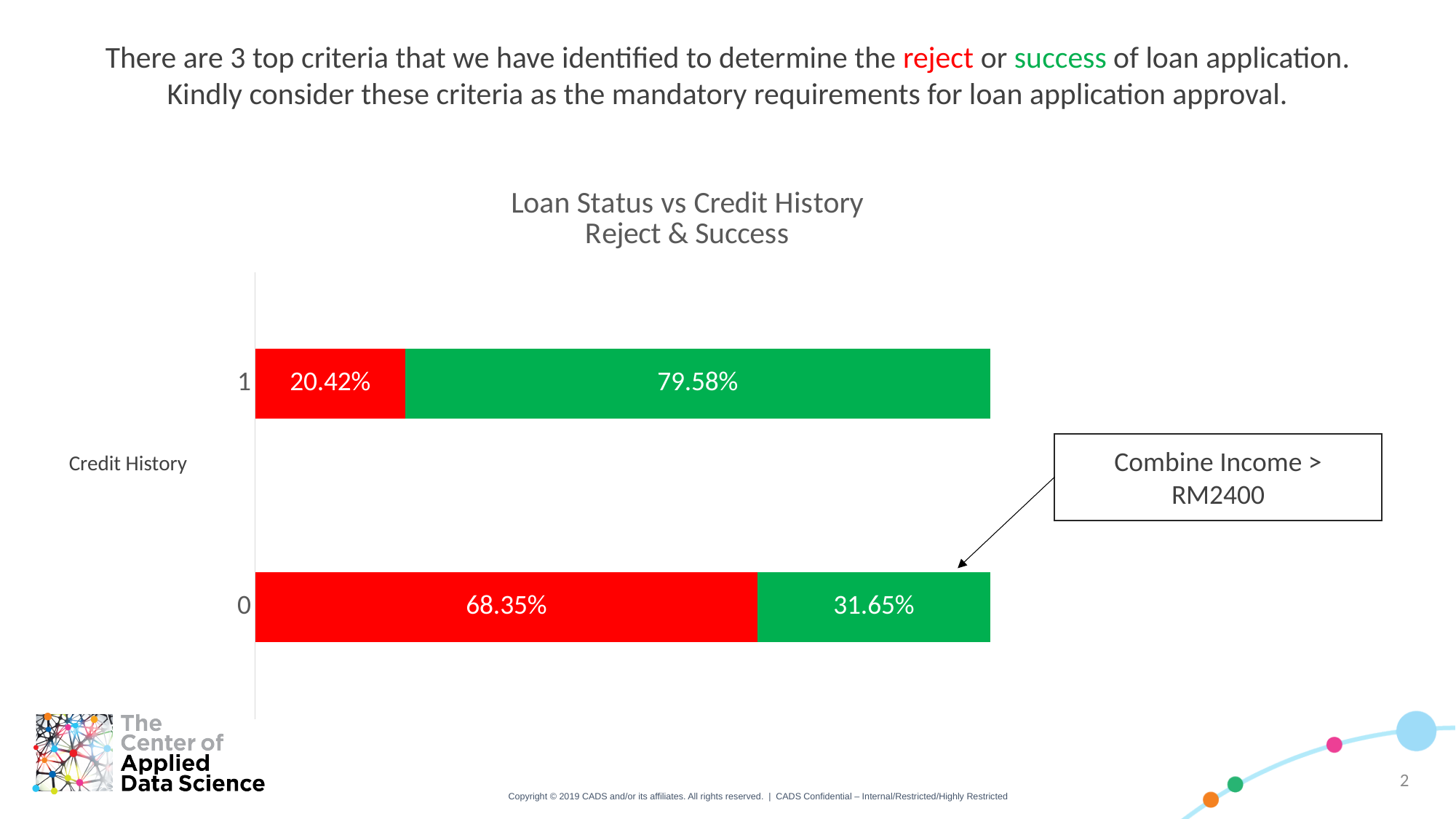

There are 3 top criteria that we have identified to determine the reject or success of loan application. Kindly consider these criteria as the mandatory requirements for loan application approval.

### Chart: Loan Status vs Credit History
Reject & Success

| Category | N | Y |
|---|---|---|
| 0 | 0.6834532374100719 | 0.31654676258992803 |
| 1 | 0.20421052631578948 | 0.7957894736842105 |
Combine Income > RM2400
Credit History